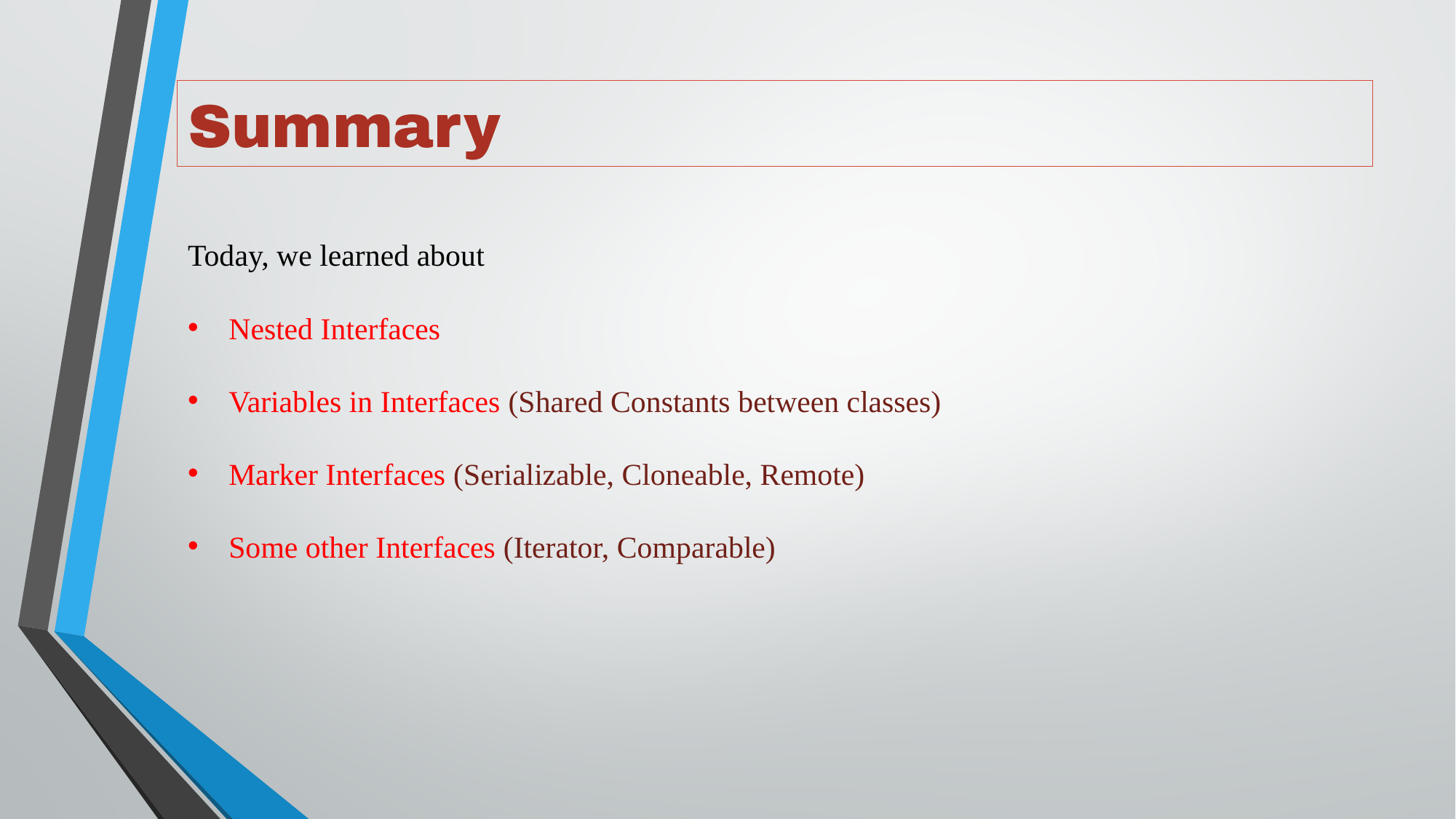

# Summary

Today, we learned about

Nested Interfaces

Variables in Interfaces (Shared Constants between classes)

Marker Interfaces (Serializable, Cloneable, Remote)

Some other Interfaces (Iterator, Comparable)